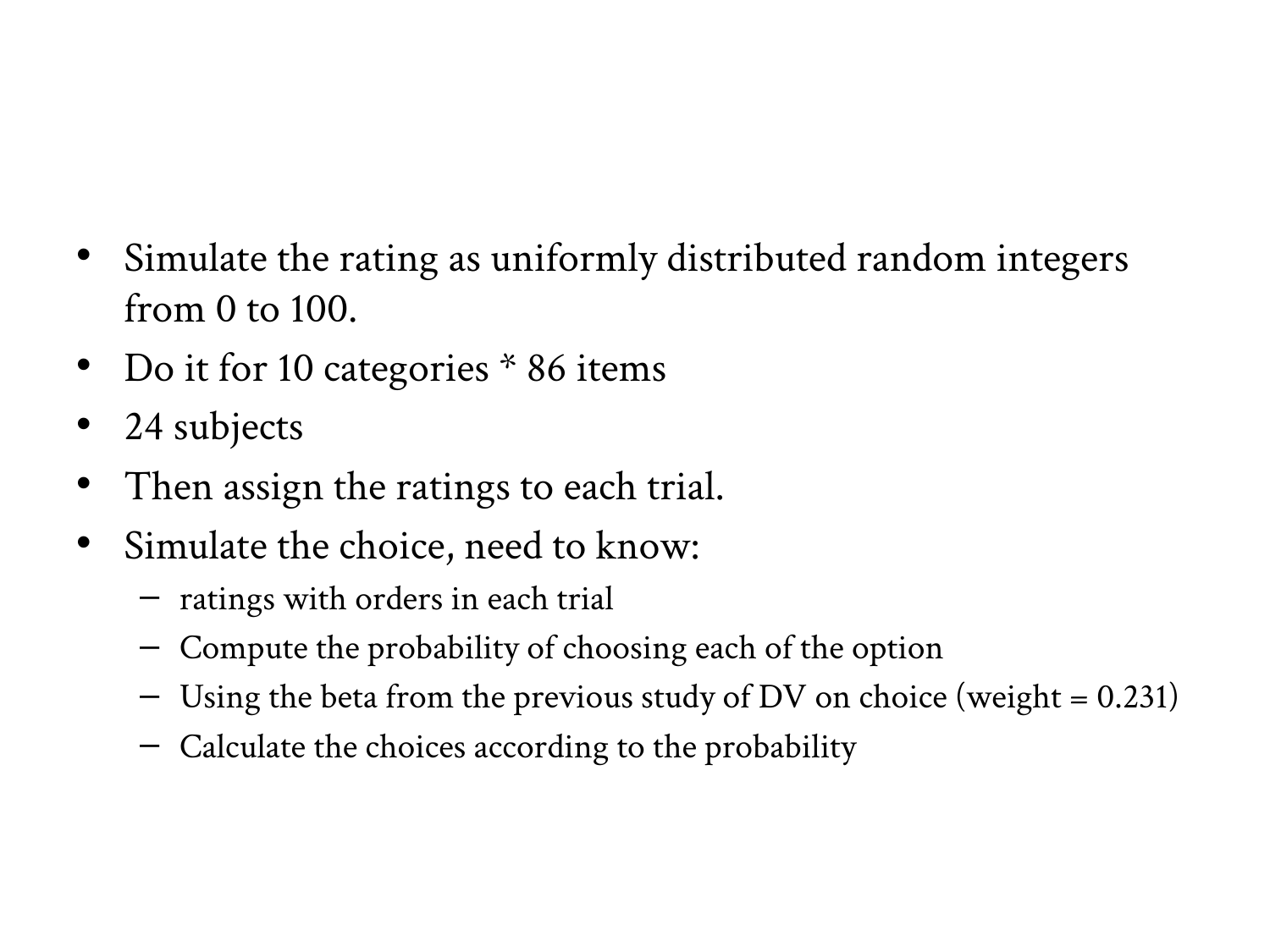

Simulate the rating as uniformly distributed random integers from 0 to 100.
Do it for 10 categories * 86 items
24 subjects
Then assign the ratings to each trial.
Simulate the choice, need to know:
ratings with orders in each trial
Compute the probability of choosing each of the option
Using the beta from the previous study of DV on choice (weight = 0.231)
Calculate the choices according to the probability